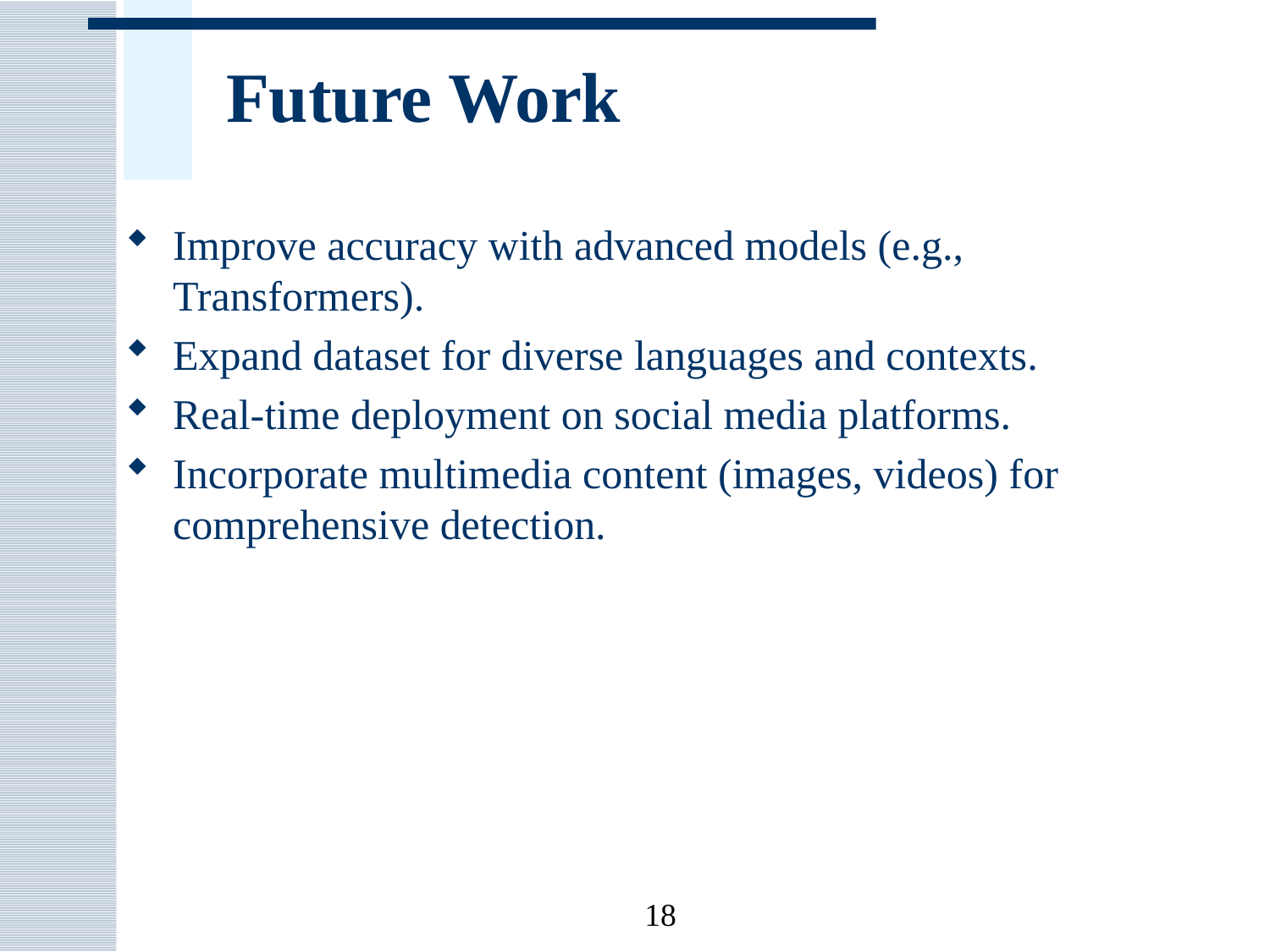

# Future Work
Improve accuracy with advanced models (e.g., Transformers).
Expand dataset for diverse languages and contexts.
Real-time deployment on social media platforms.
Incorporate multimedia content (images, videos) for comprehensive detection.

18